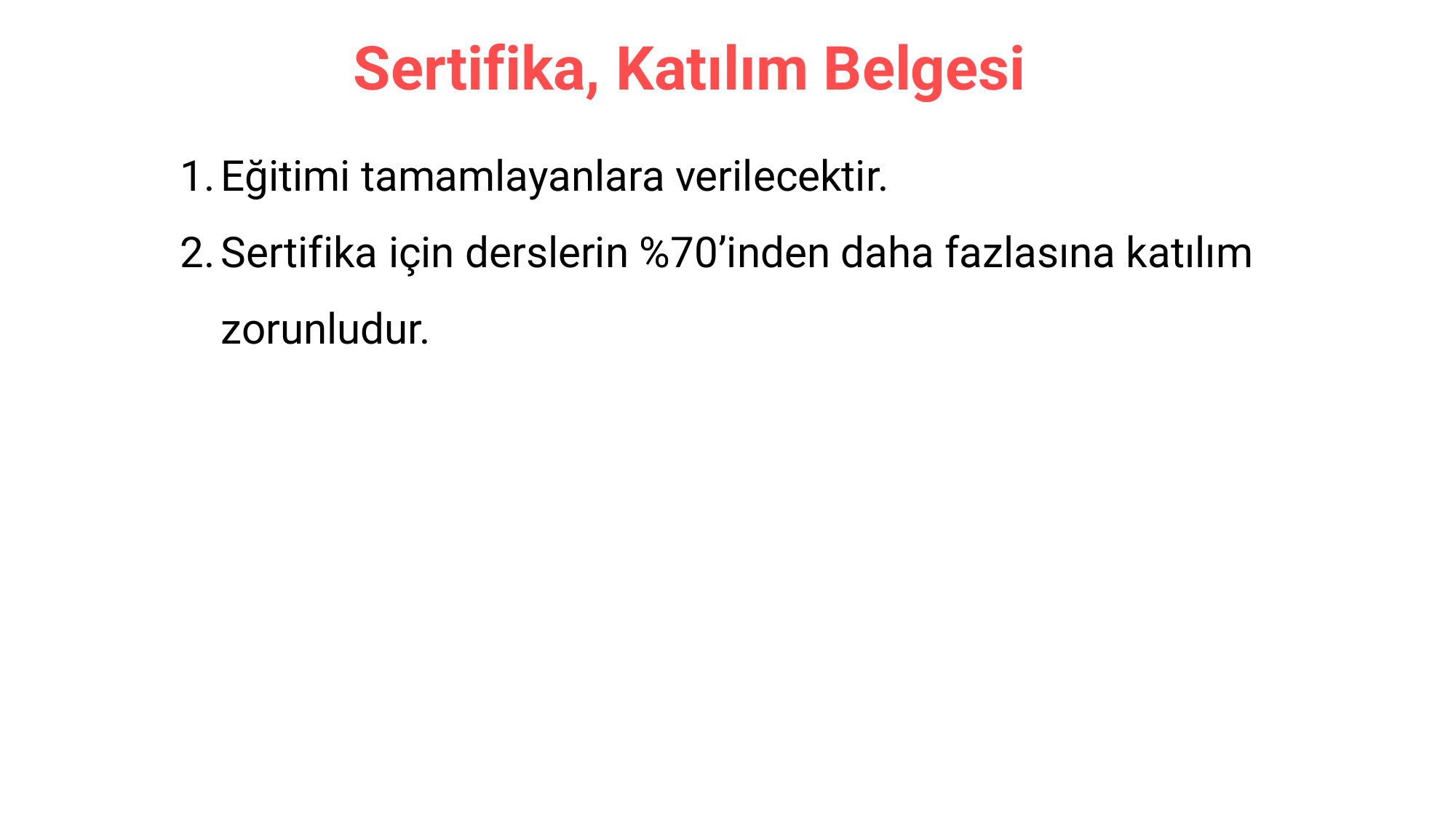

# Sertifika, Katılım Belgesi
Eğitimi tamamlayanlara verilecektir.
Sertifika için derslerin %70’inden daha fazlasına katılım zorunludur.